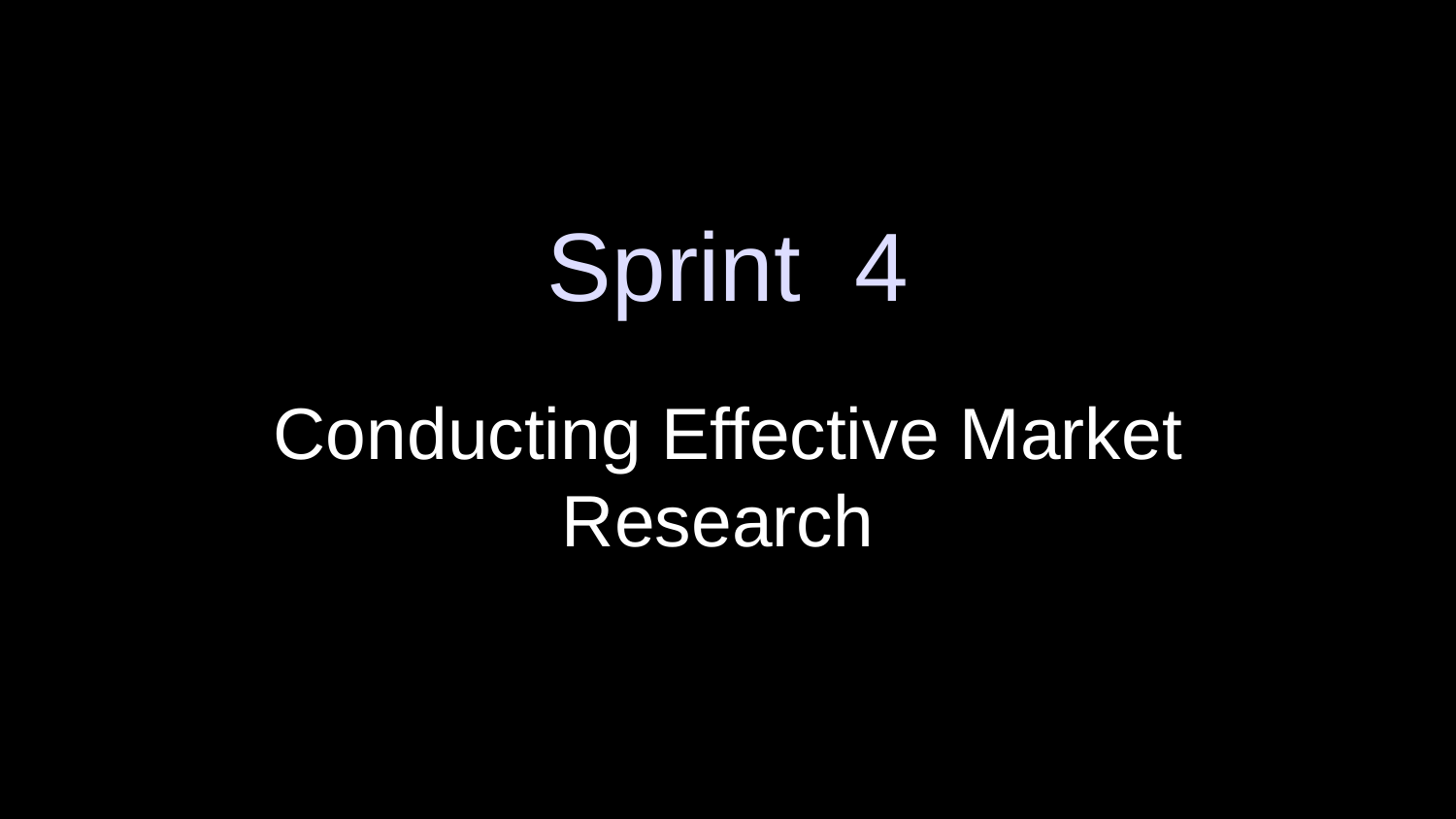

Sprint  4
# Conducting Effective Market Research